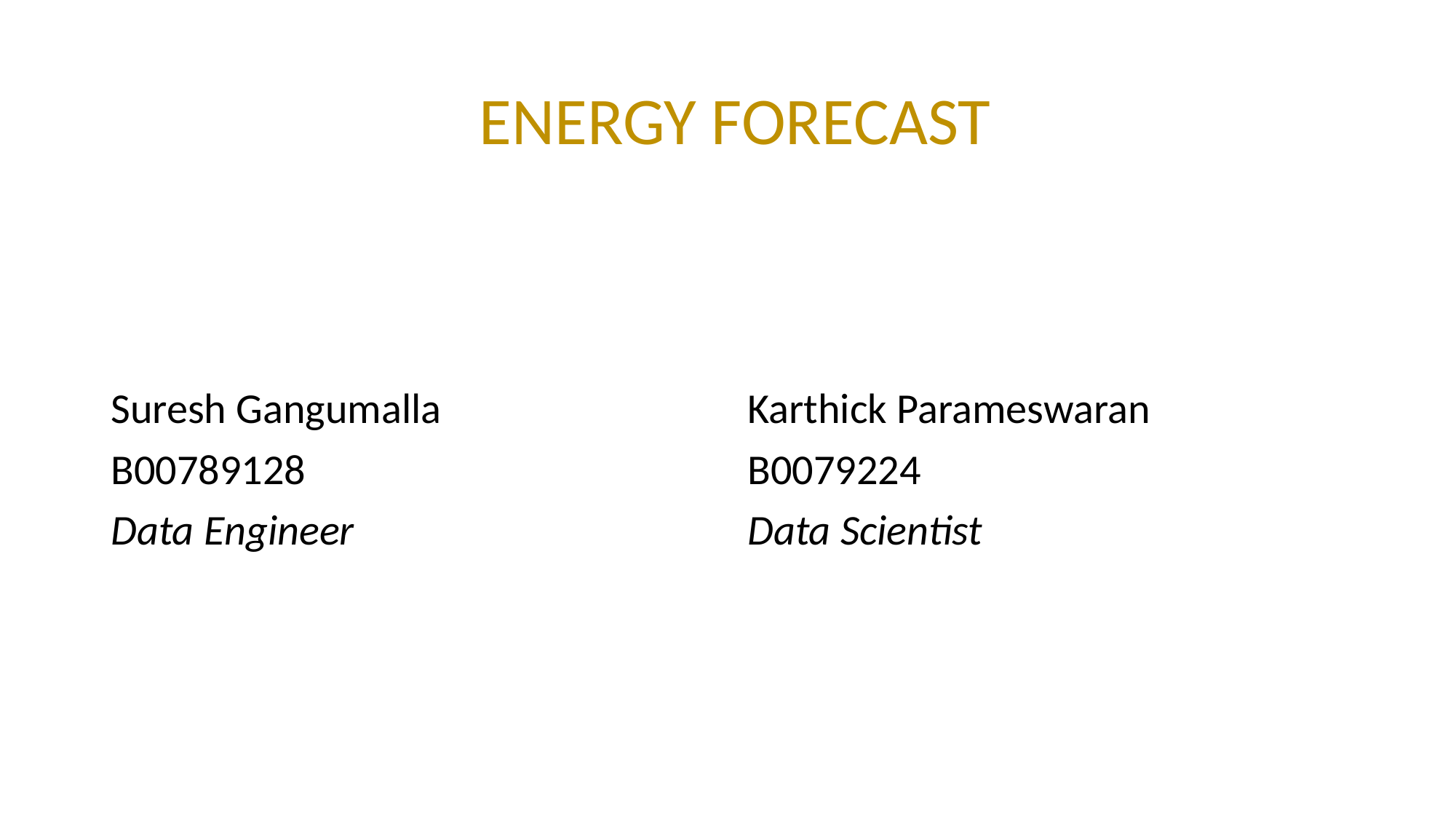

# ENERGY FORECAST
Suresh Gangumalla
B00789128
Data Engineer
Karthick Parameswaran
B0079224
Data Scientist